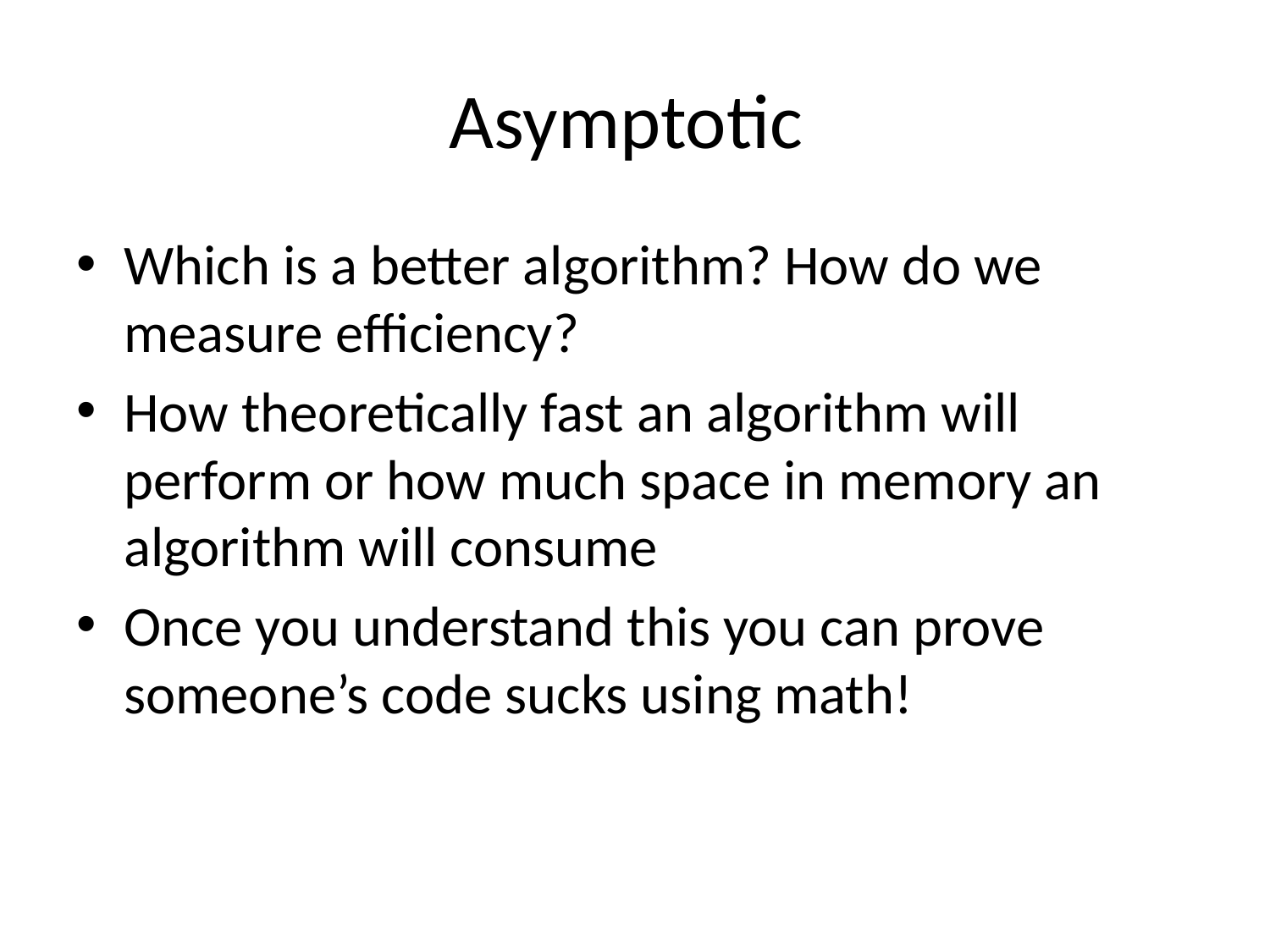

# Asymptotic
Which is a better algorithm? How do we measure efficiency?
How theoretically fast an algorithm will perform or how much space in memory an algorithm will consume
Once you understand this you can prove someone’s code sucks using math!